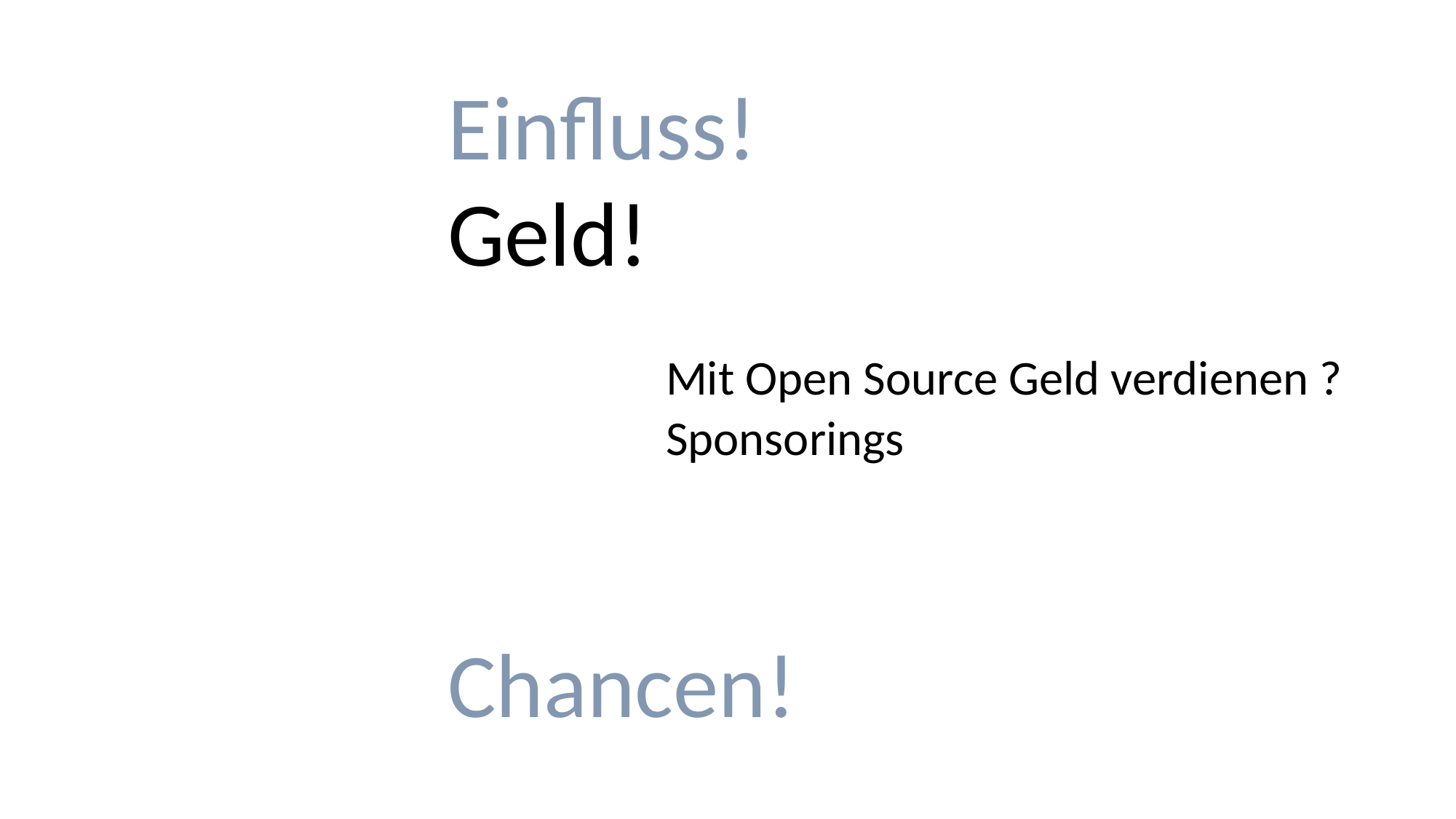

Einfluss!
Geld!

		Mit Open Source Geld verdienen ?
		Sponsorings

Chancen!